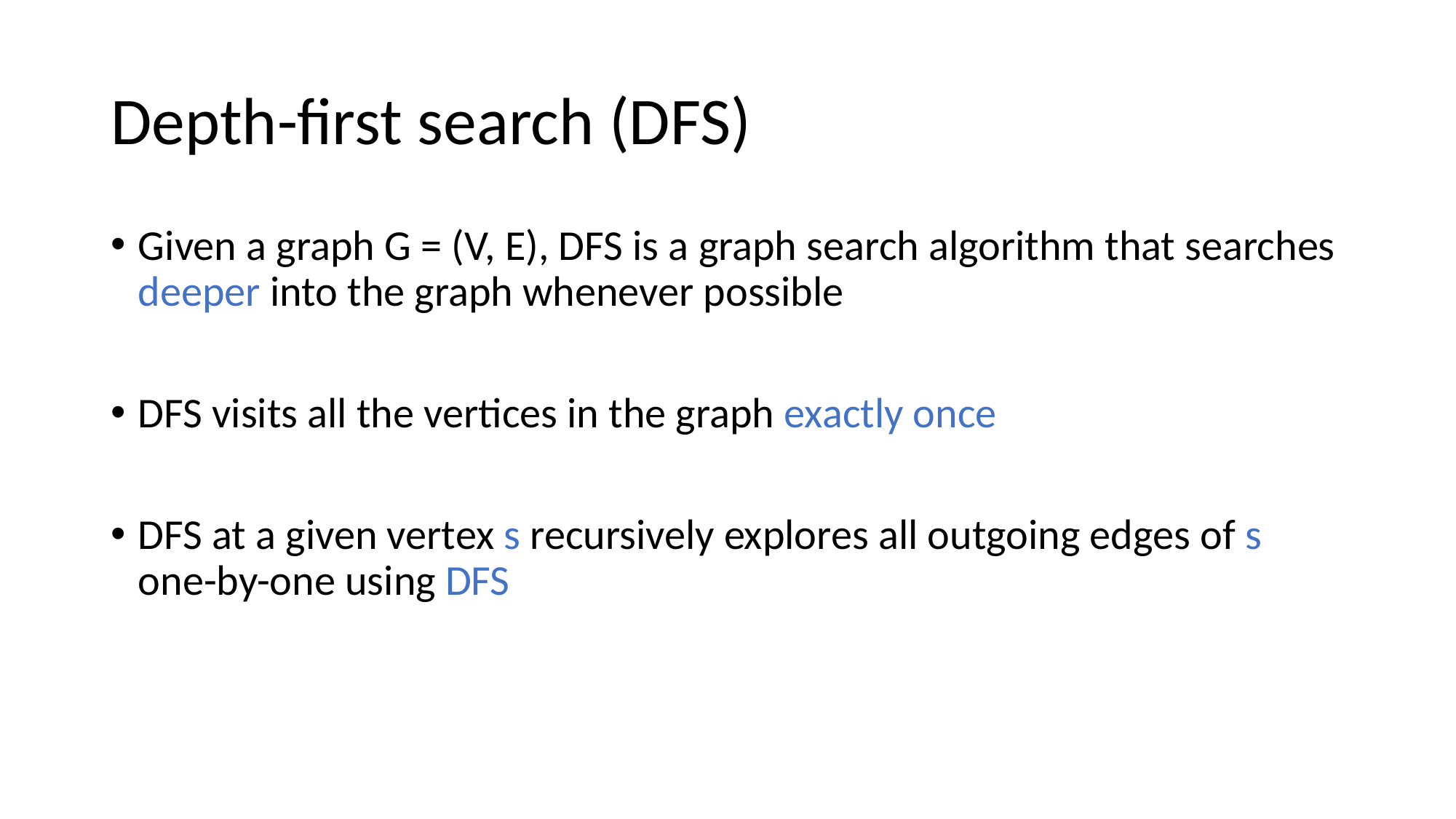

# Depth-first search (DFS)
Given a graph G = (V, E), DFS is a graph search algorithm that searches deeper into the graph whenever possible

DFS visits all the vertices in the graph exactly once

DFS at a given vertex s recursively explores all outgoing edges of s one-by-one using DFS